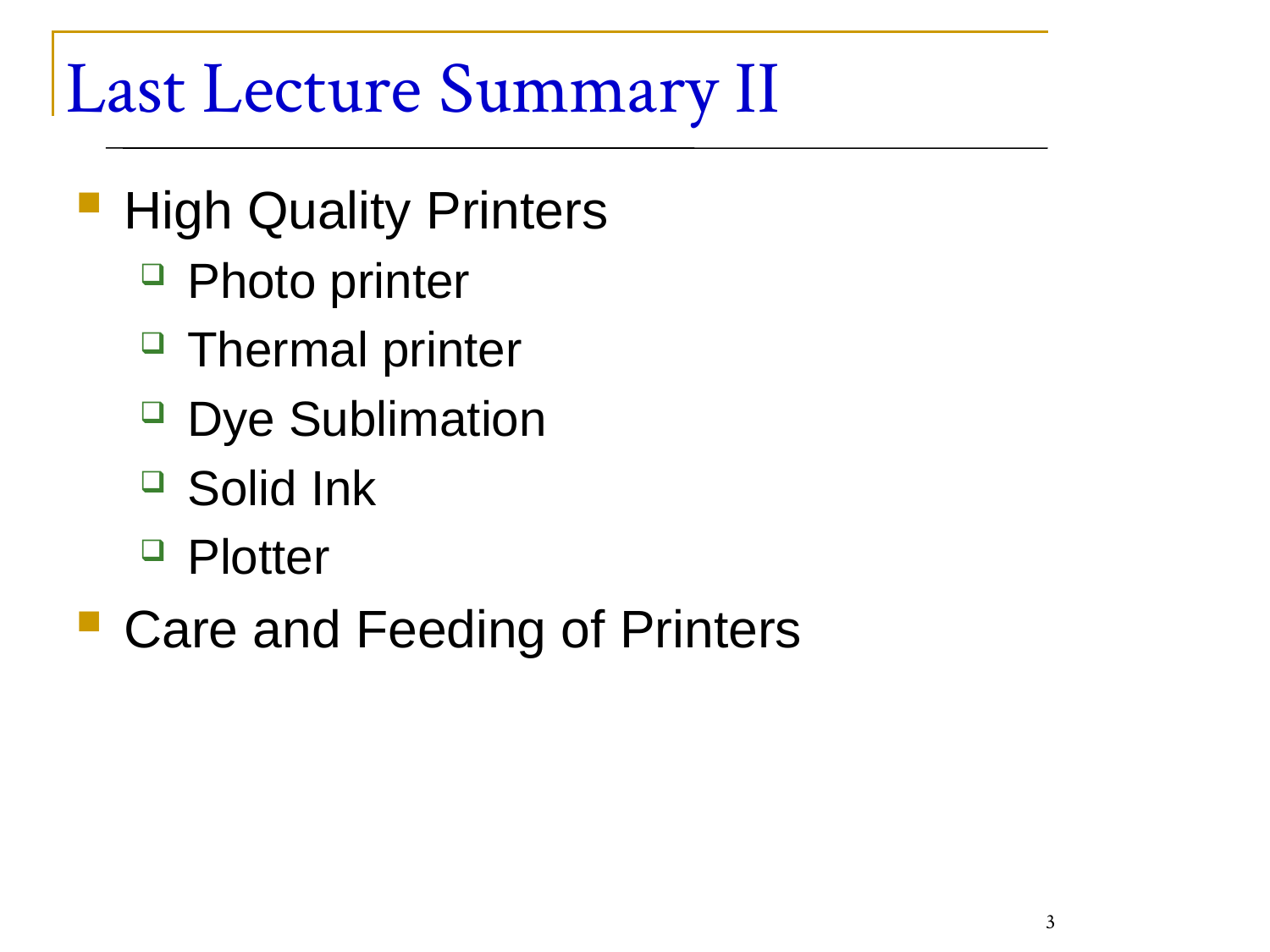

Last Lecture Summary II
High Quality Printers
Photo printer
Thermal printer
Dye Sublimation
Solid Ink
Plotter
Care and Feeding of Printers
3